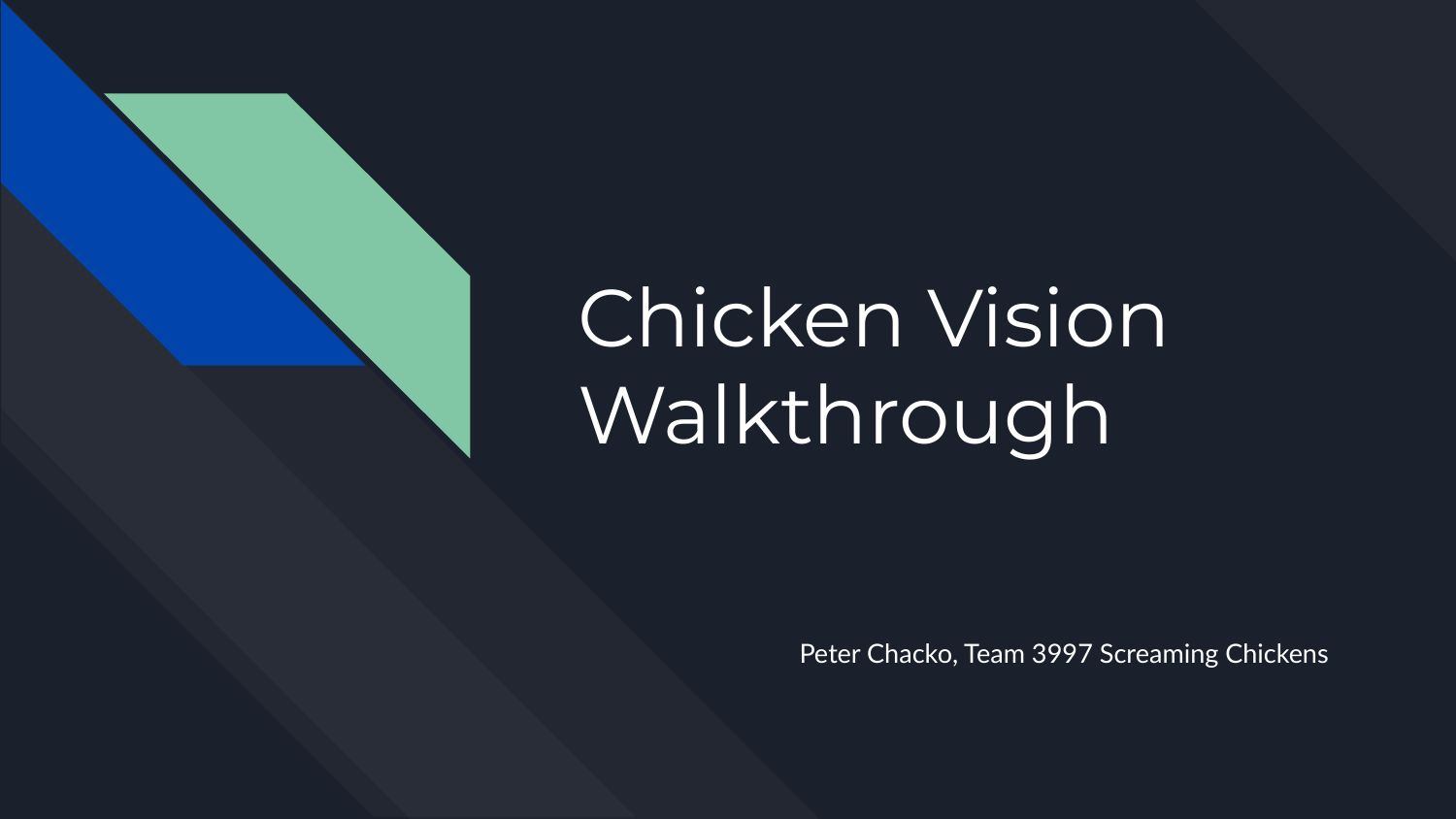

# Chicken Vision
Walkthrough
Peter Chacko, Team 3997 Screaming Chickens